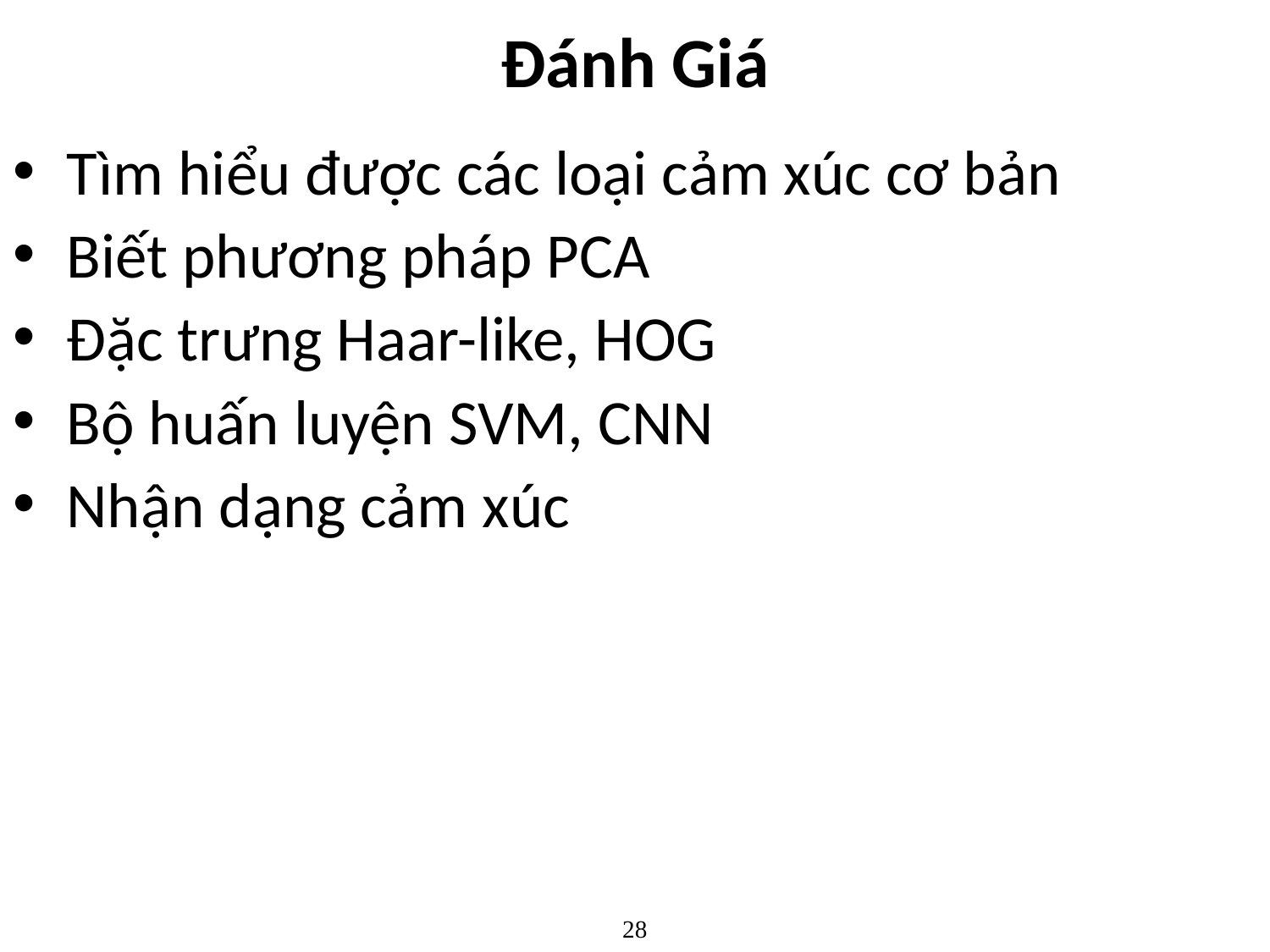

# Đánh Giá
Tìm hiểu được các loại cảm xúc cơ bản
Biết phương pháp PCA
Đặc trưng Haar-like, HOG
Bộ huấn luyện SVM, CNN
Nhận dạng cảm xúc

28
28